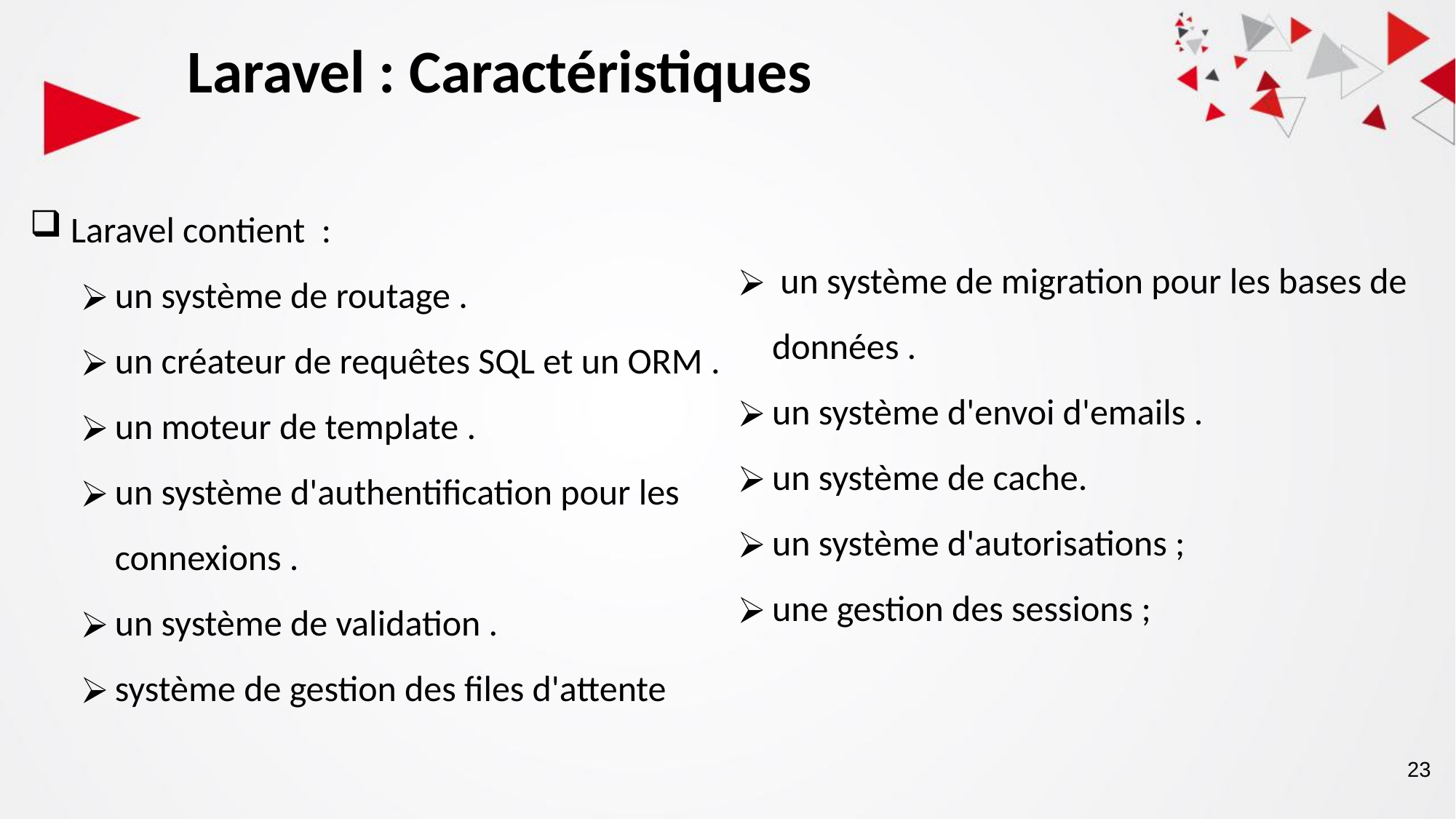

# Laravel : Caractéristiques
Laravel contient  :
un système de routage .
un créateur de requêtes SQL et un ORM .
un moteur de template .
un système d'authentification pour les connexions .
un système de validation .
système de gestion des files d'attente

 un système de migration pour les bases de données .
un système d'envoi d'emails .
un système de cache.
un système d'autorisations ;
une gestion des sessions ;

23